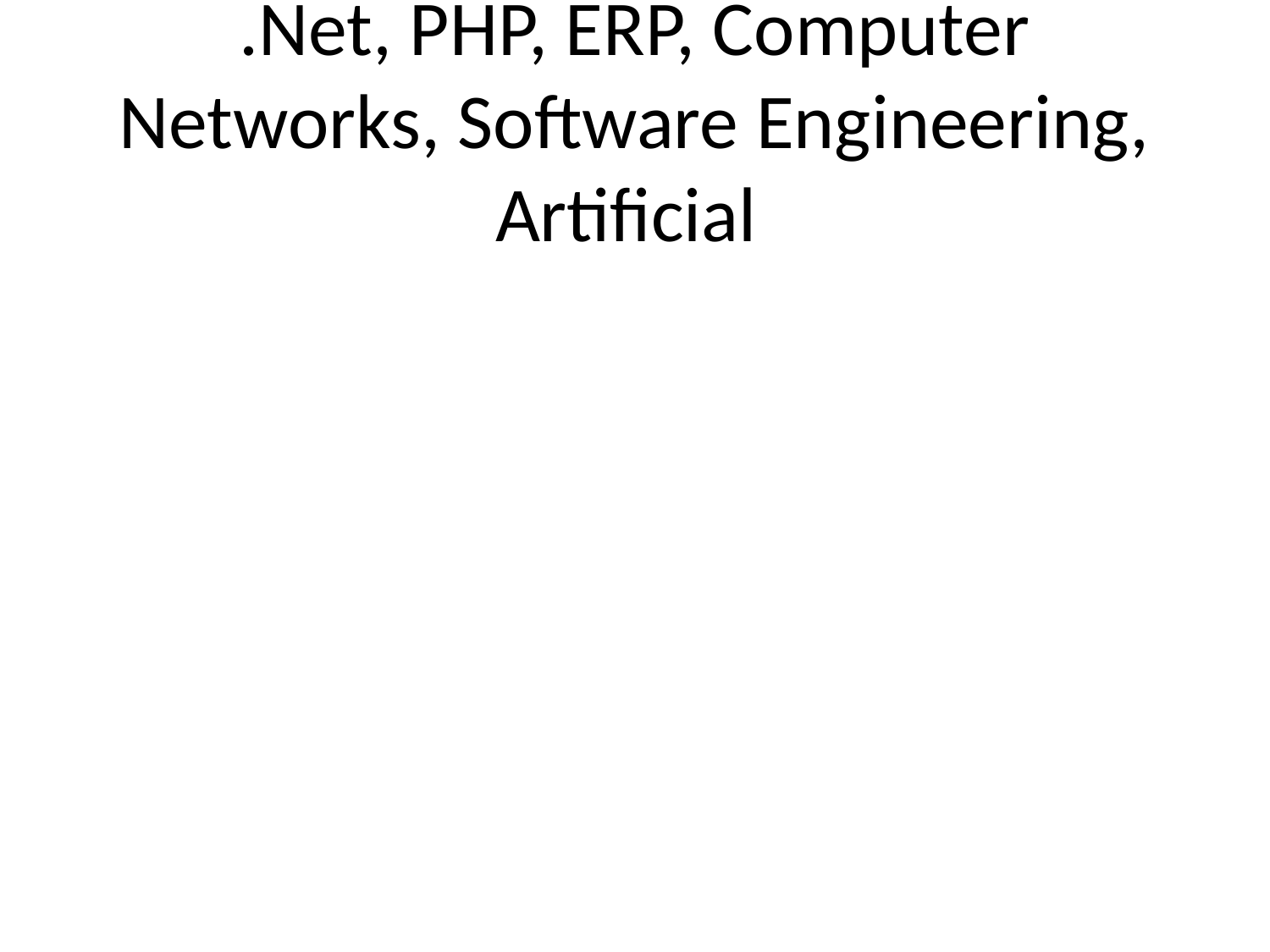

# .Net, PHP, ERP, Computer Networks, Software Engineering, Artificial